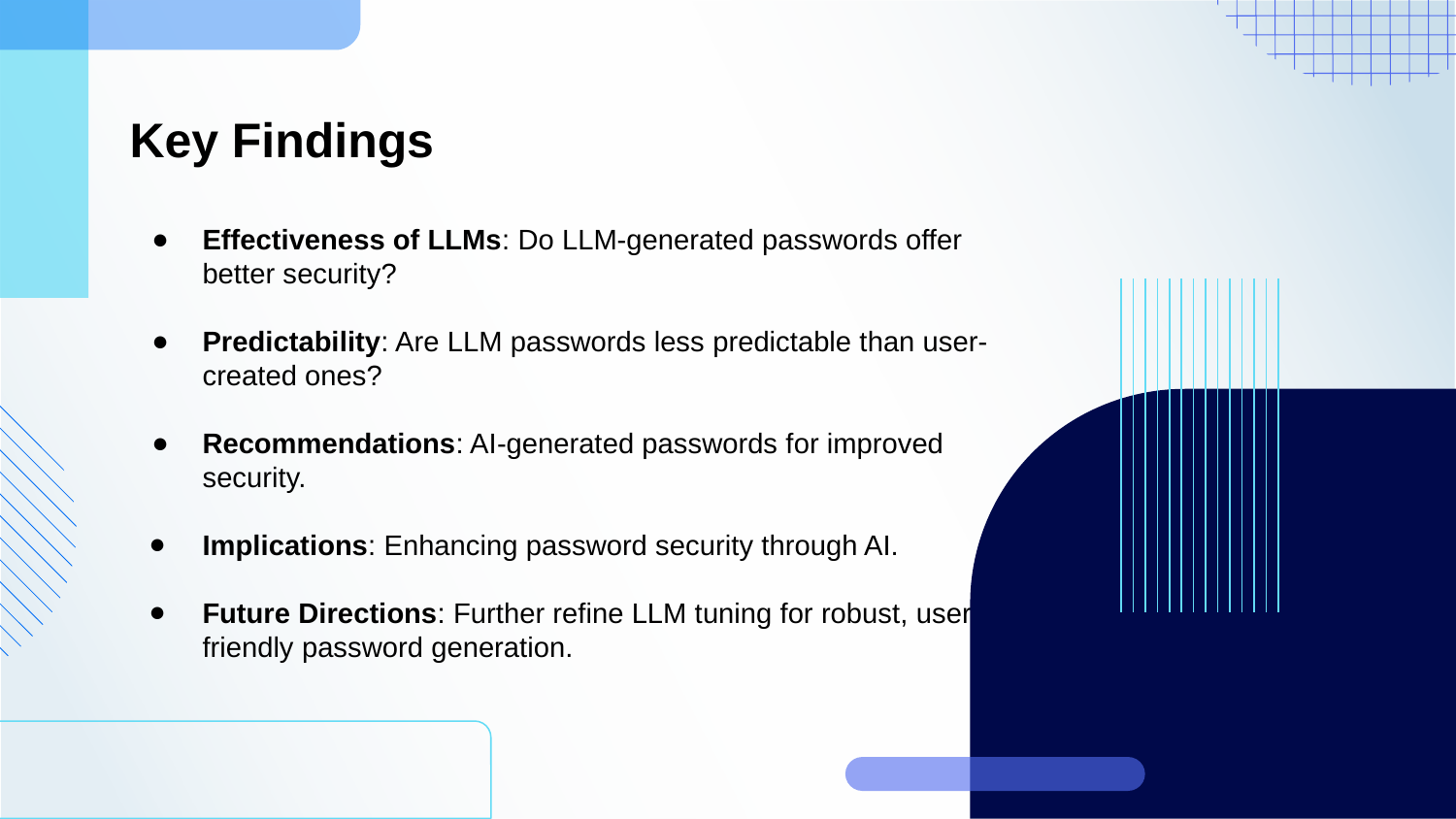

# Key Findings
Effectiveness of LLMs: Do LLM-generated passwords offer better security?
Predictability: Are LLM passwords less predictable than user-created ones?
Recommendations: AI-generated passwords for improved security.
Implications: Enhancing password security through AI.
Future Directions: Further refine LLM tuning for robust, user-friendly password generation.